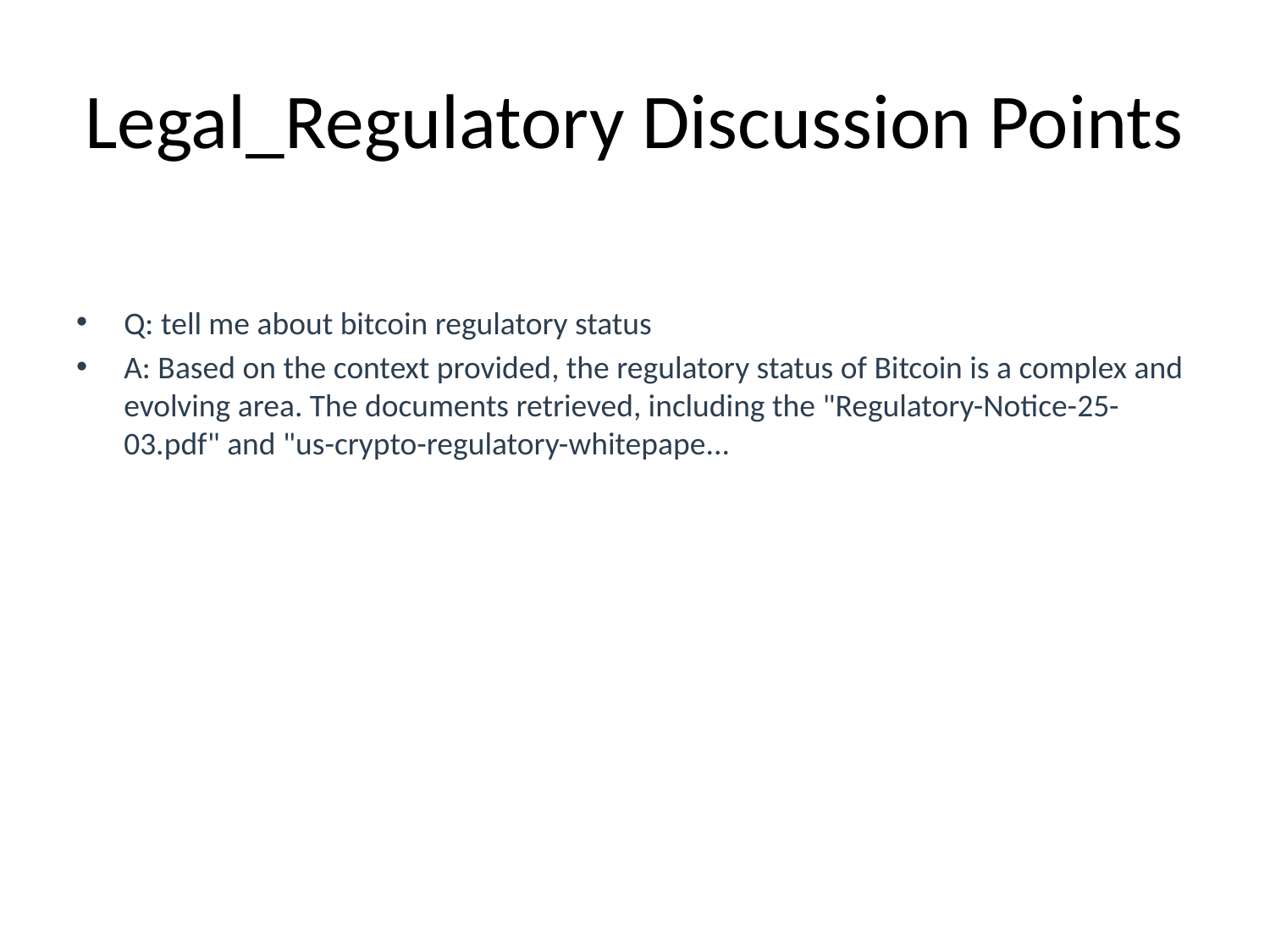

# Legal_Regulatory Discussion Points

Q: tell me about bitcoin regulatory status
A: Based on the context provided, the regulatory status of Bitcoin is a complex and evolving area. The documents retrieved, including the "Regulatory-Notice-25-03.pdf" and "us-crypto-regulatory-whitepape...